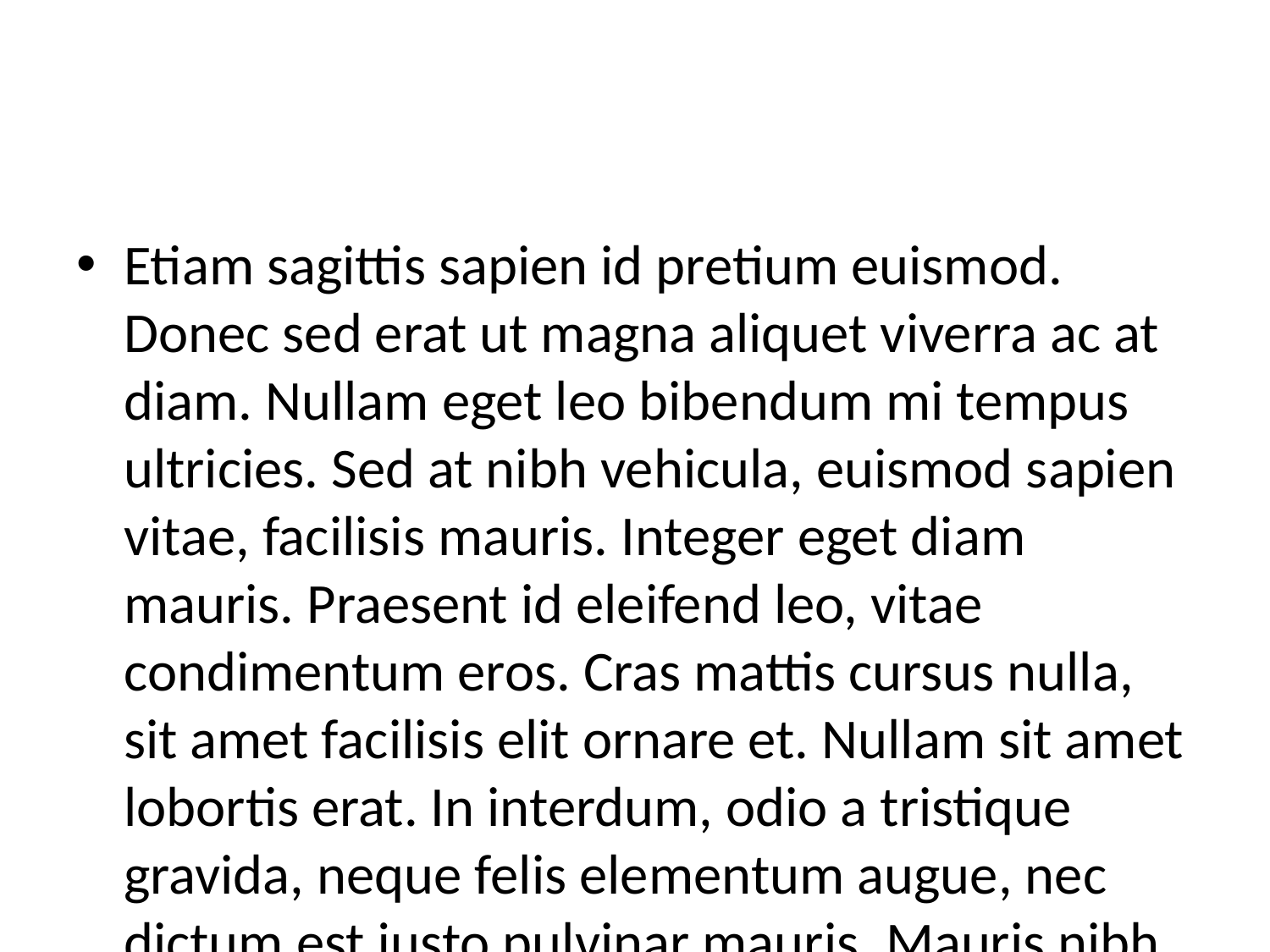

#
Etiam sagittis sapien id pretium euismod. Donec sed erat ut magna aliquet viverra ac at diam. Nullam eget leo bibendum mi tempus ultricies. Sed at nibh vehicula, euismod sapien vitae, facilisis mauris. Integer eget diam mauris. Praesent id eleifend leo, vitae condimentum eros. Cras mattis cursus nulla, sit amet facilisis elit ornare et. Nullam sit amet lobortis erat. In interdum, odio a tristique gravida, neque felis elementum augue, nec dictum est justo pulvinar mauris. Mauris nibh justo, fringilla non ex id, scelerisque laoreet libero. Mauris eget turpis tempus, ultrices turpis et, dignissim turpis. Aenean non tincidunt purus. Vivamus commodo ultricies mattis.